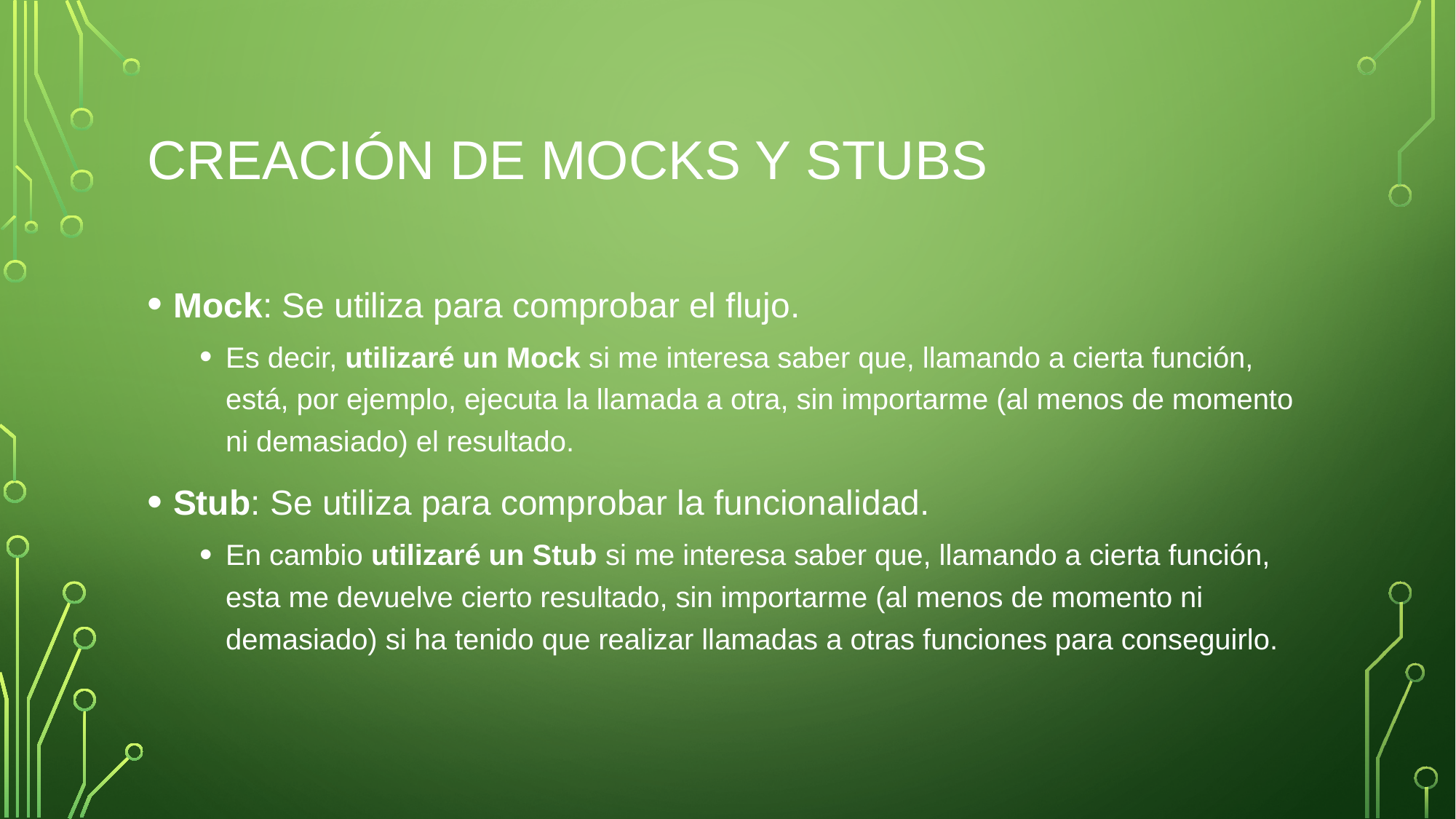

# Creación de mocks y stubs
Mock: Se utiliza para comprobar el flujo.
Es decir, utilizaré un Mock si me interesa saber que, llamando a cierta función, está, por ejemplo, ejecuta la llamada a otra, sin importarme (al menos de momento ni demasiado) el resultado.
Stub: Se utiliza para comprobar la funcionalidad.
En cambio utilizaré un Stub si me interesa saber que, llamando a cierta función, esta me devuelve cierto resultado, sin importarme (al menos de momento ni demasiado) si ha tenido que realizar llamadas a otras funciones para conseguirlo.